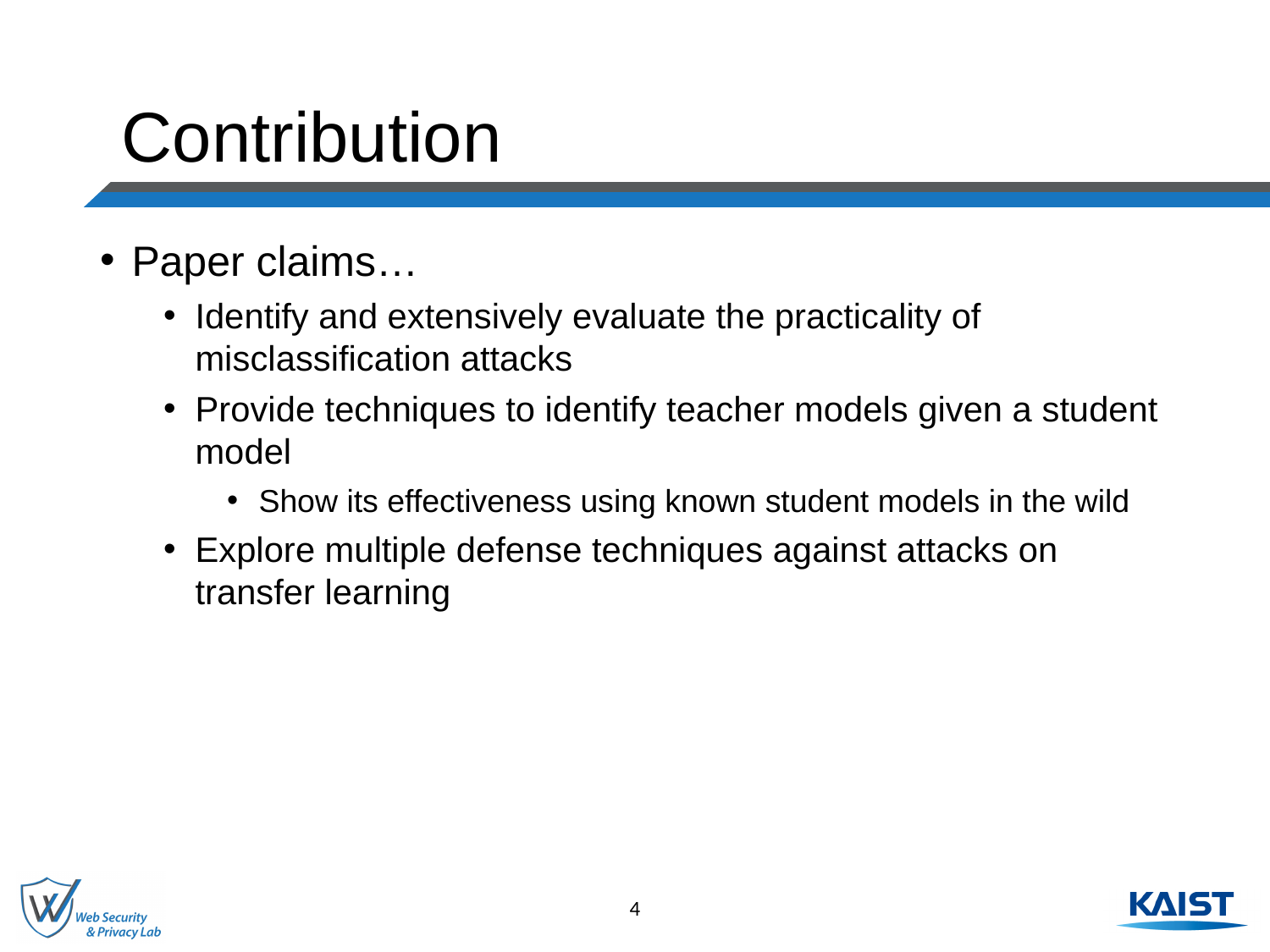

# Contribution
Paper claims…
Identify and extensively evaluate the practicality of misclassification attacks
Provide techniques to identify teacher models given a student model
Show its effectiveness using known student models in the wild
Explore multiple defense techniques against attacks on transfer learning

4